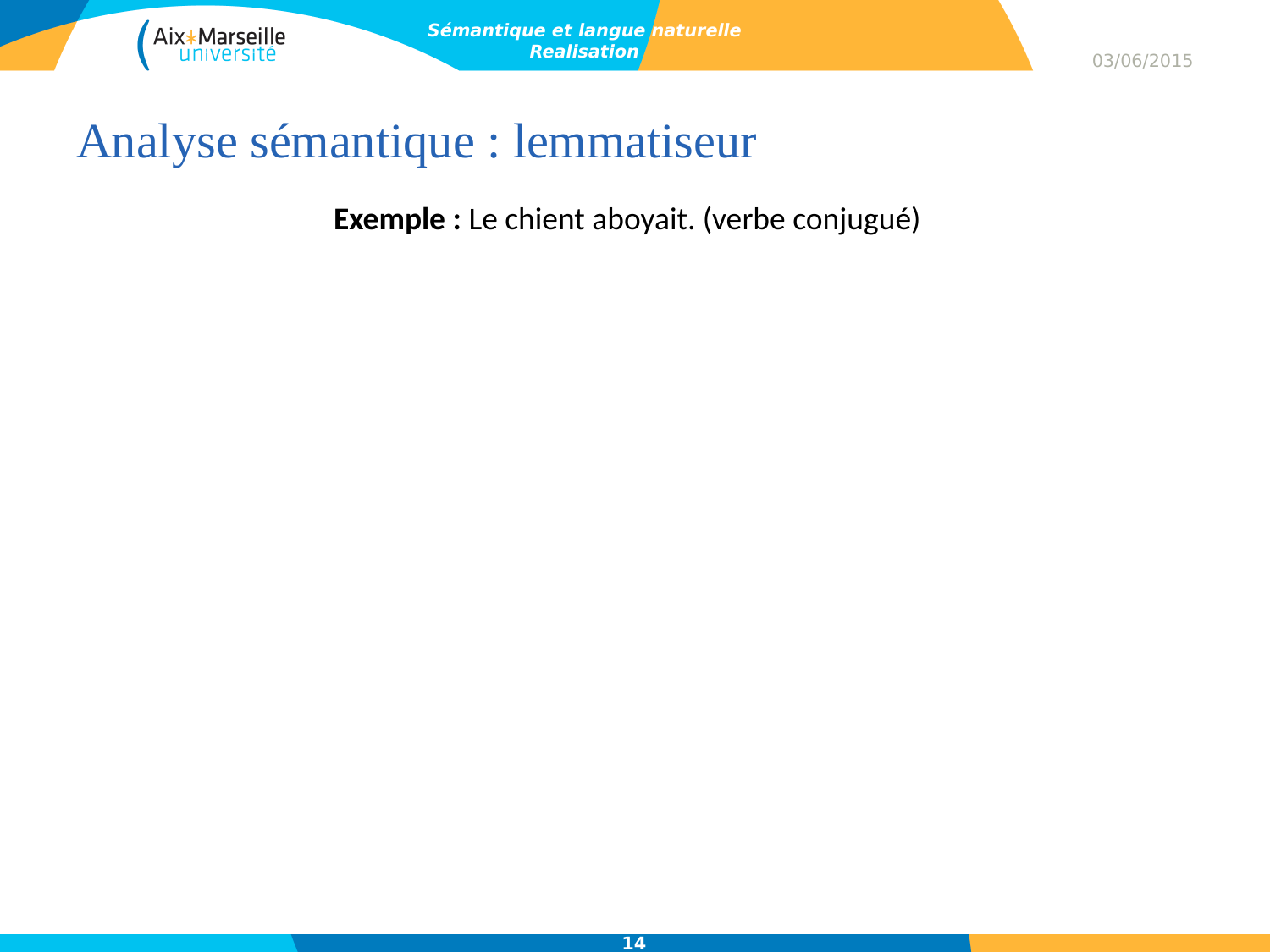

03/06/2015
Sémantique et langue naturelle
Realisation
# Analyse sémantique : lemmatiseur
Exemple : Le chient aboyait. (verbe conjugué)
14